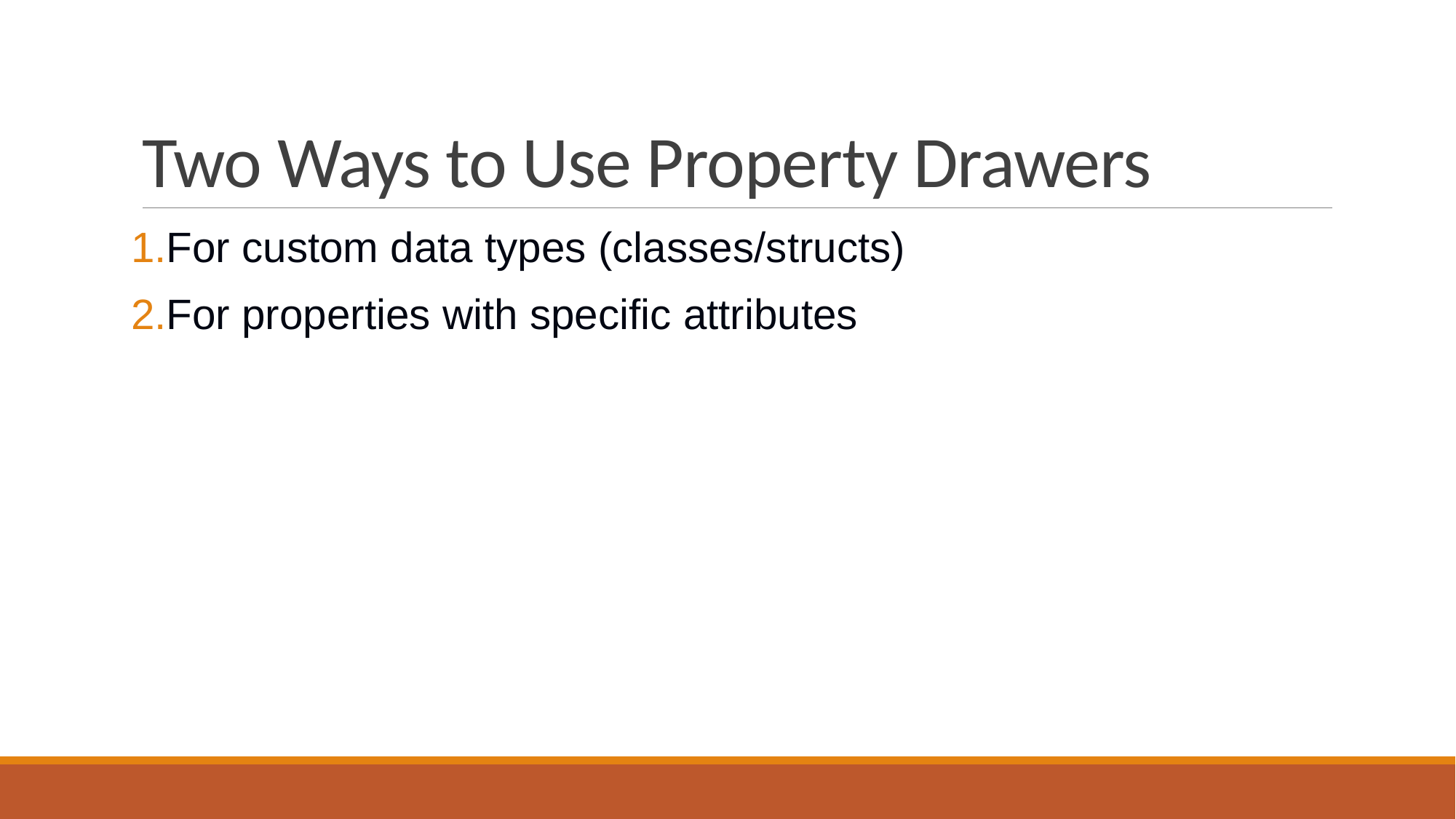

# Two Ways to Use Property Drawers
For custom data types (classes/structs)
For properties with specific attributes